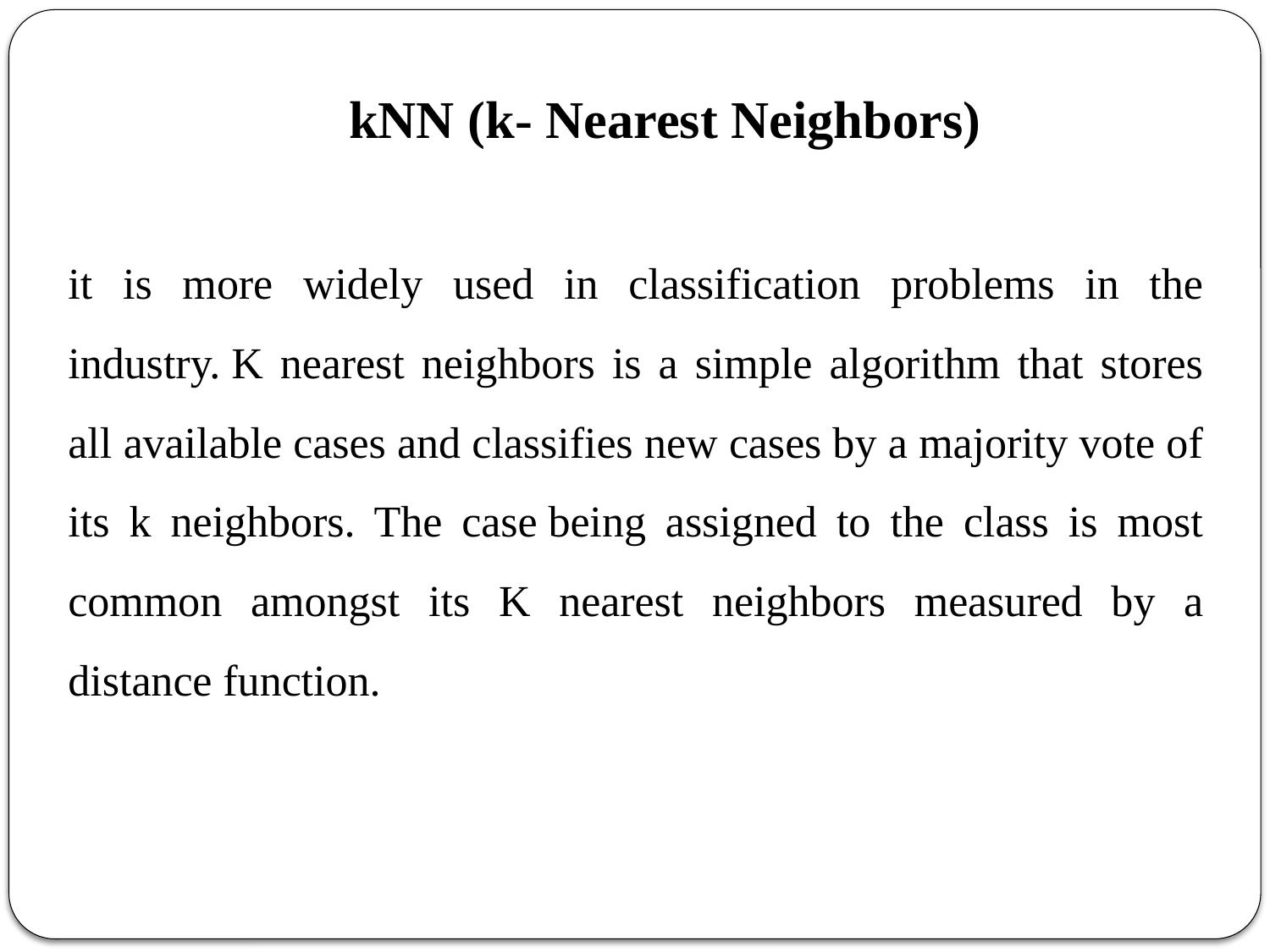

kNN (k- Nearest Neighbors)
it is more widely used in classification problems in the industry. K nearest neighbors is a simple algorithm that stores all available cases and classifies new cases by a majority vote of its k neighbors. The case being assigned to the class is most common amongst its K nearest neighbors measured by a distance function.